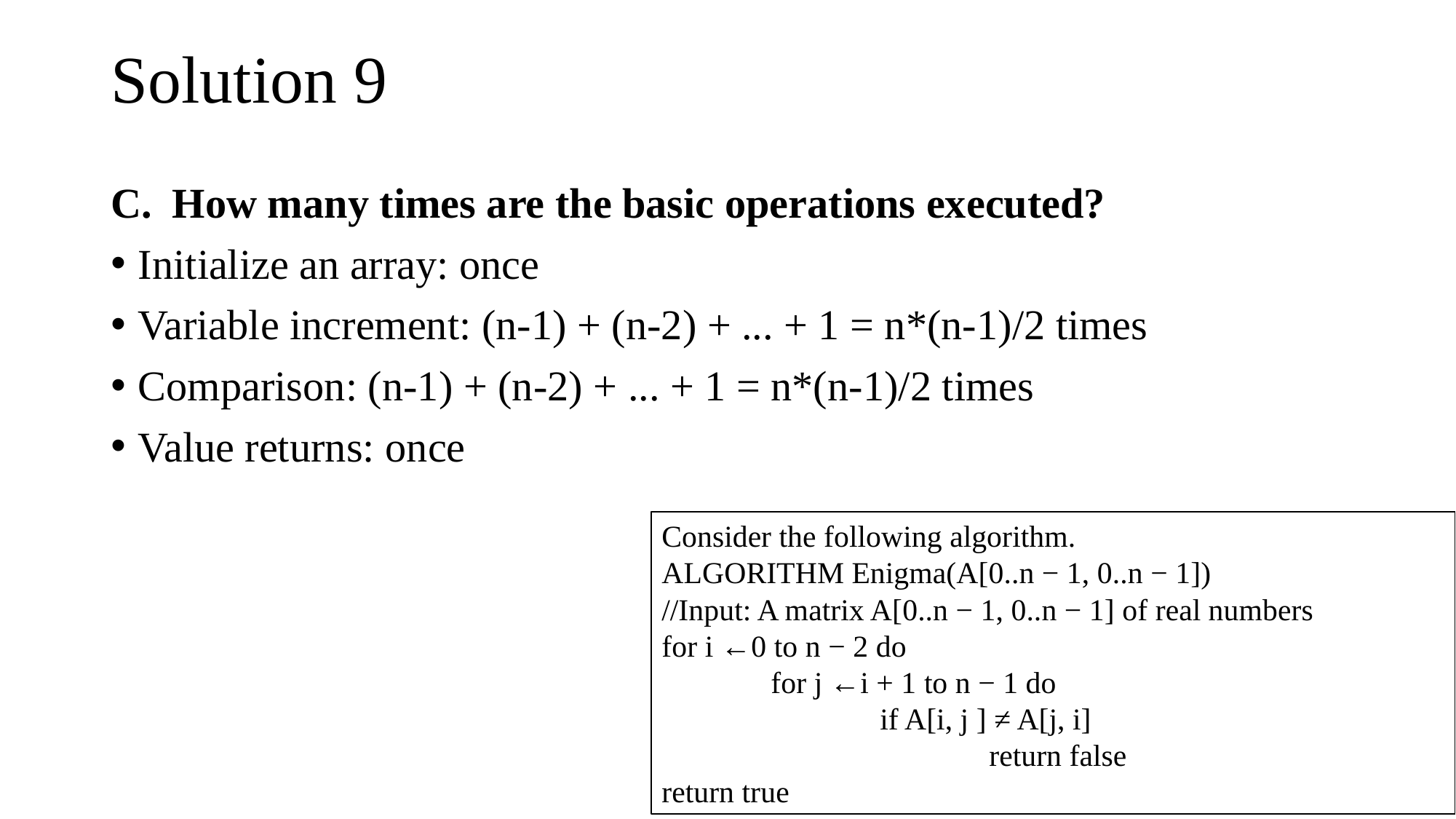

# Solution 9
How many times are the basic operations executed?
Initialize an array: once
Variable increment: (n-1) + (n-2) + ... + 1 = n*(n-1)/2 times
Comparison: (n-1) + (n-2) + ... + 1 = n*(n-1)/2 times
Value returns: once

Consider the following algorithm.
ALGORITHM Enigma(A[0..n − 1, 0..n − 1])
//Input: A matrix A[0..n − 1, 0..n − 1] of real numbers
for i ←0 to n − 2 do
	for j ←i + 1 to n − 1 do
		if A[i, j ] ≠ A[j, i]
			return false
return true